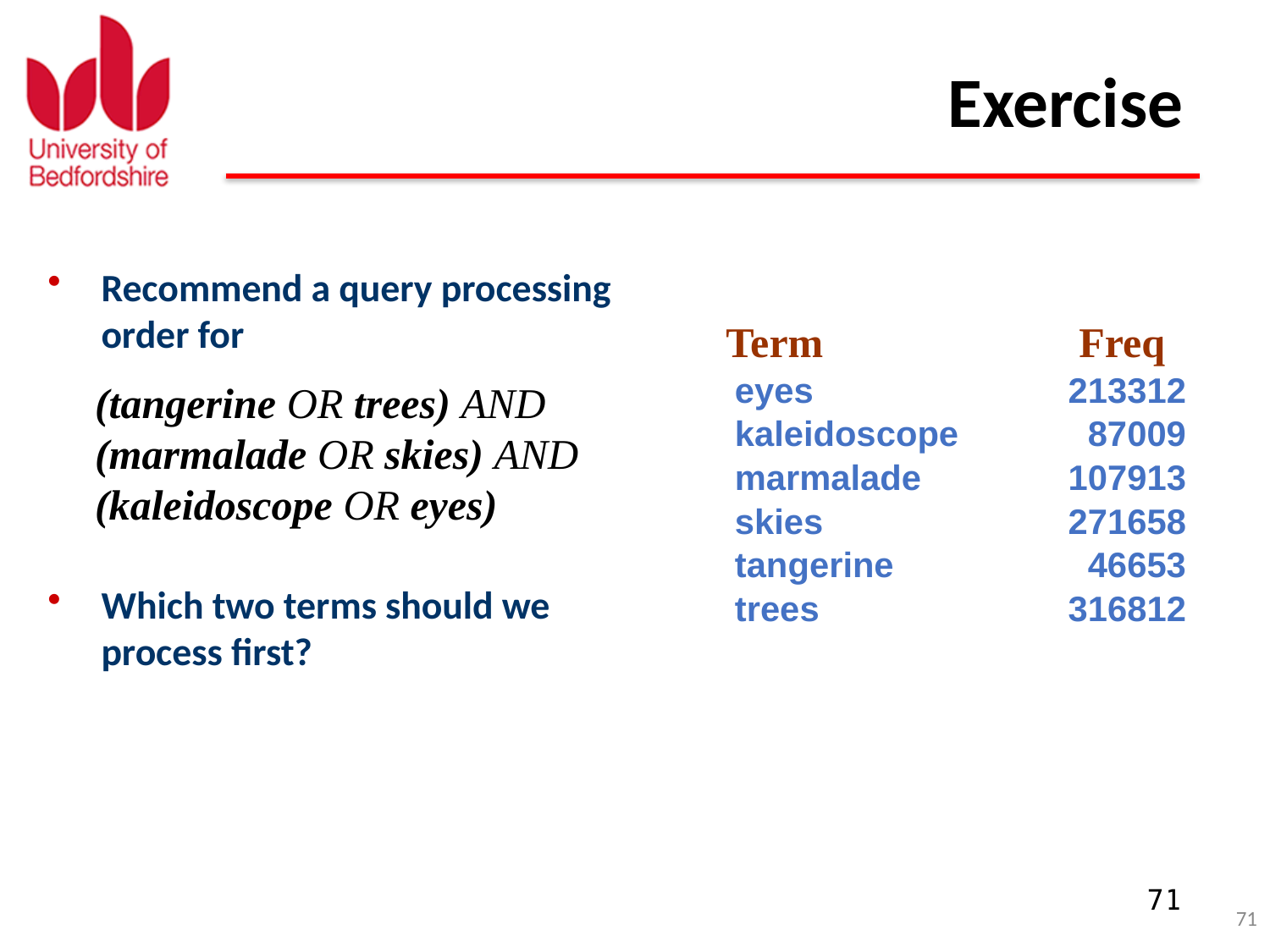

# Exercise
Recommend a query processing order for

Which two terms should we process first?

| Term | Freq |
| --- | --- |
| eyes | 213312 |
| kaleidoscope | 87009 |
| marmalade | 107913 |
| skies | 271658 |
| tangerine | 46653 |
| trees | 316812 |
(tangerine OR trees) AND
(marmalade OR skies) AND
(kaleidoscope OR eyes)

71